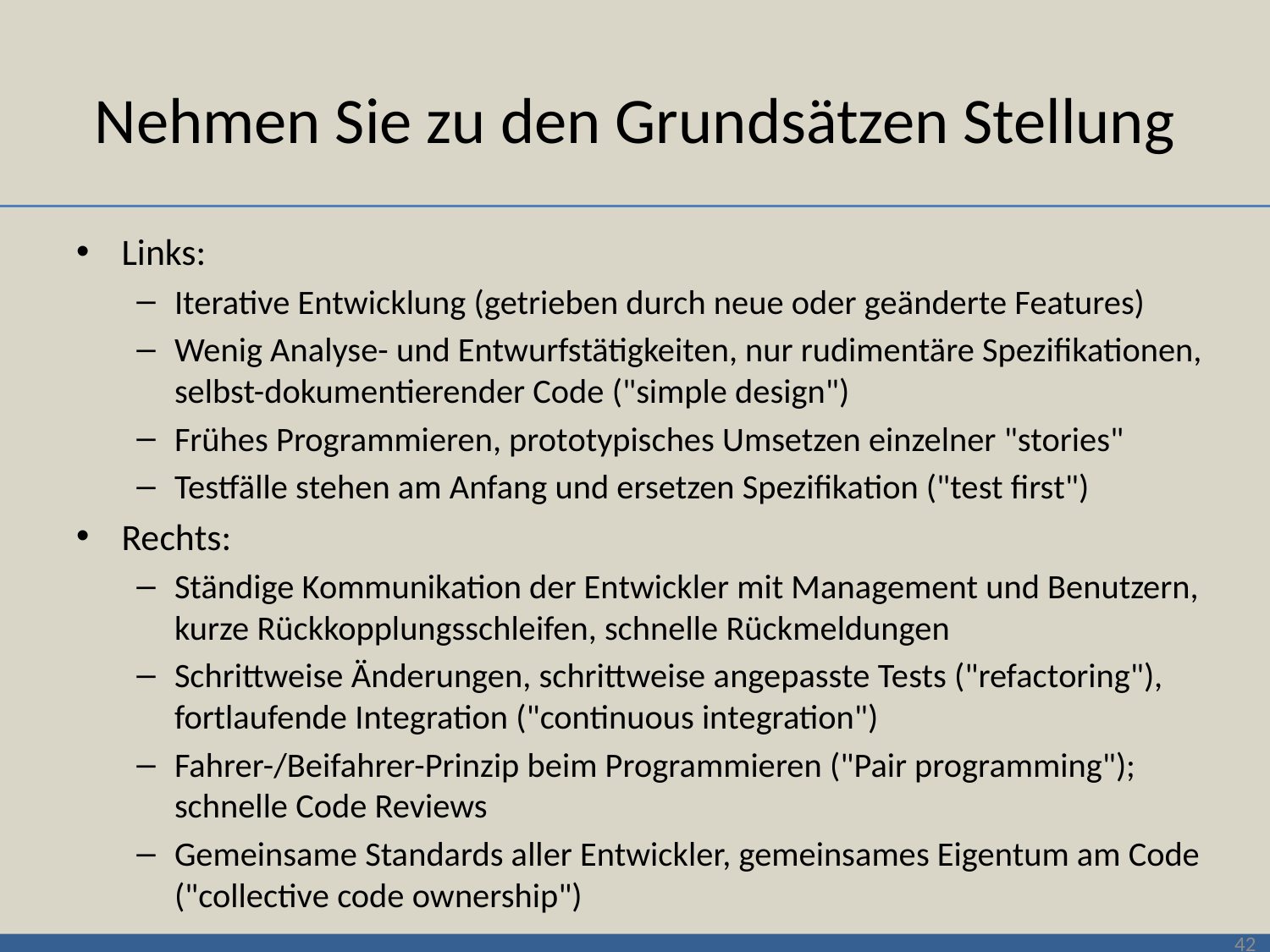

# Nehmen Sie zu den Grundsätzen Stellung
Links:
Iterative Entwicklung (getrieben durch neue oder geänderte Features)
Wenig Analyse- und Entwurfstätigkeiten, nur rudimentäre Spezifikationen, selbst-dokumentierender Code ("simple design")
Frühes Programmieren, prototypisches Umsetzen einzelner "stories"
Testfälle stehen am Anfang und ersetzen Spezifikation ("test first")
Rechts:
Ständige Kommunikation der Entwickler mit Management und Benutzern, kurze Rückkopplungsschleifen, schnelle Rückmeldungen
Schrittweise Änderungen, schrittweise angepasste Tests ("refactoring"), fortlaufende Integration ("continuous integration")
Fahrer-/Beifahrer-Prinzip beim Programmieren ("Pair programming"); schnelle Code Reviews
Gemeinsame Standards aller Entwickler, gemeinsames Eigentum am Code ("collective code ownership")
42